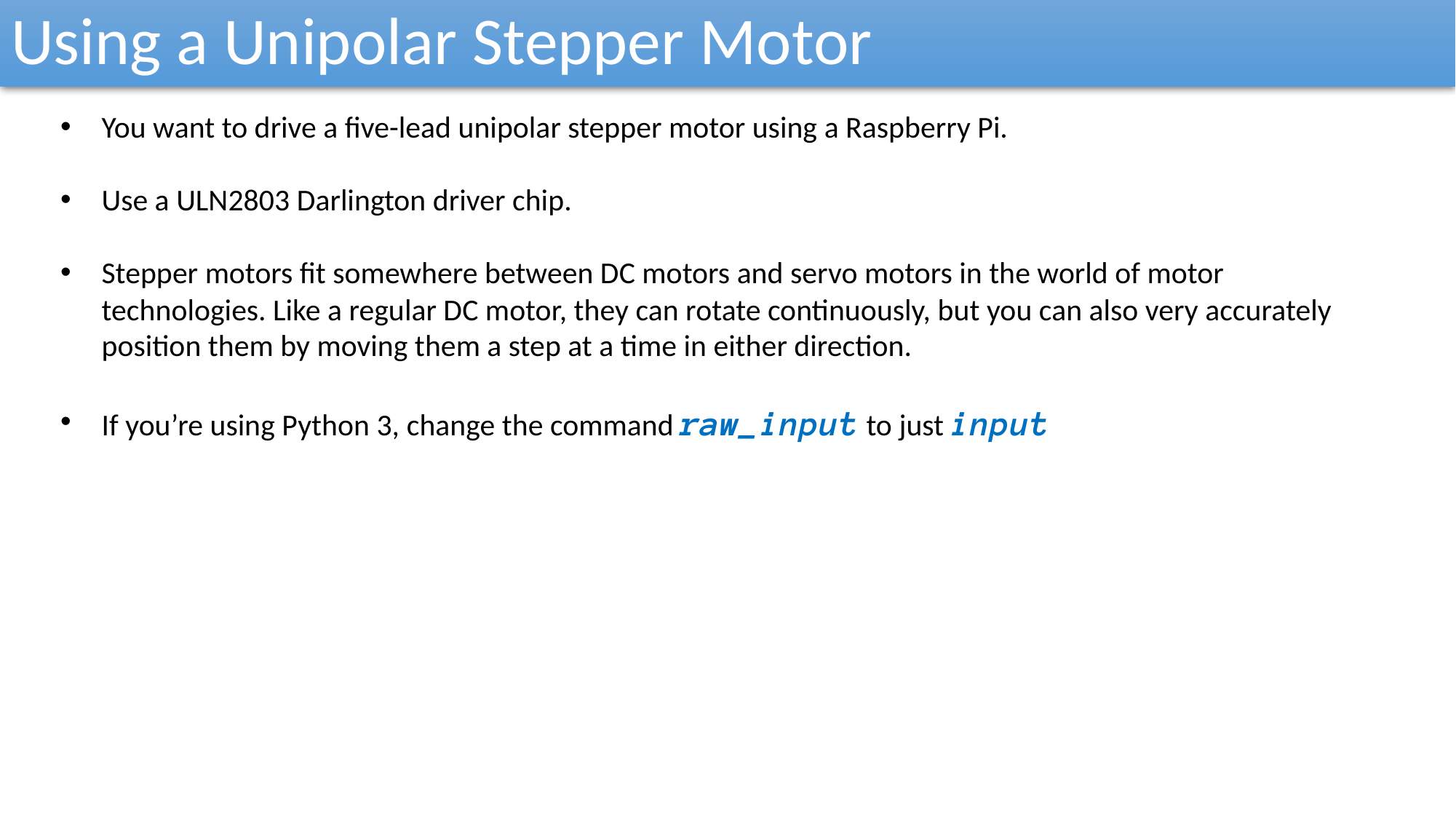

Using a Unipolar Stepper Motor
You want to drive a five-lead unipolar stepper motor using a Raspberry Pi.

Use a ULN2803 Darlington driver chip.

Stepper motors fit somewhere between DC motors and servo motors in the world of motor technologies. Like a regular DC motor, they can rotate continuously, but you can also very accurately position them by moving them a step at a time in either direction.

If you’re using Python 3, change the command raw_input to just input